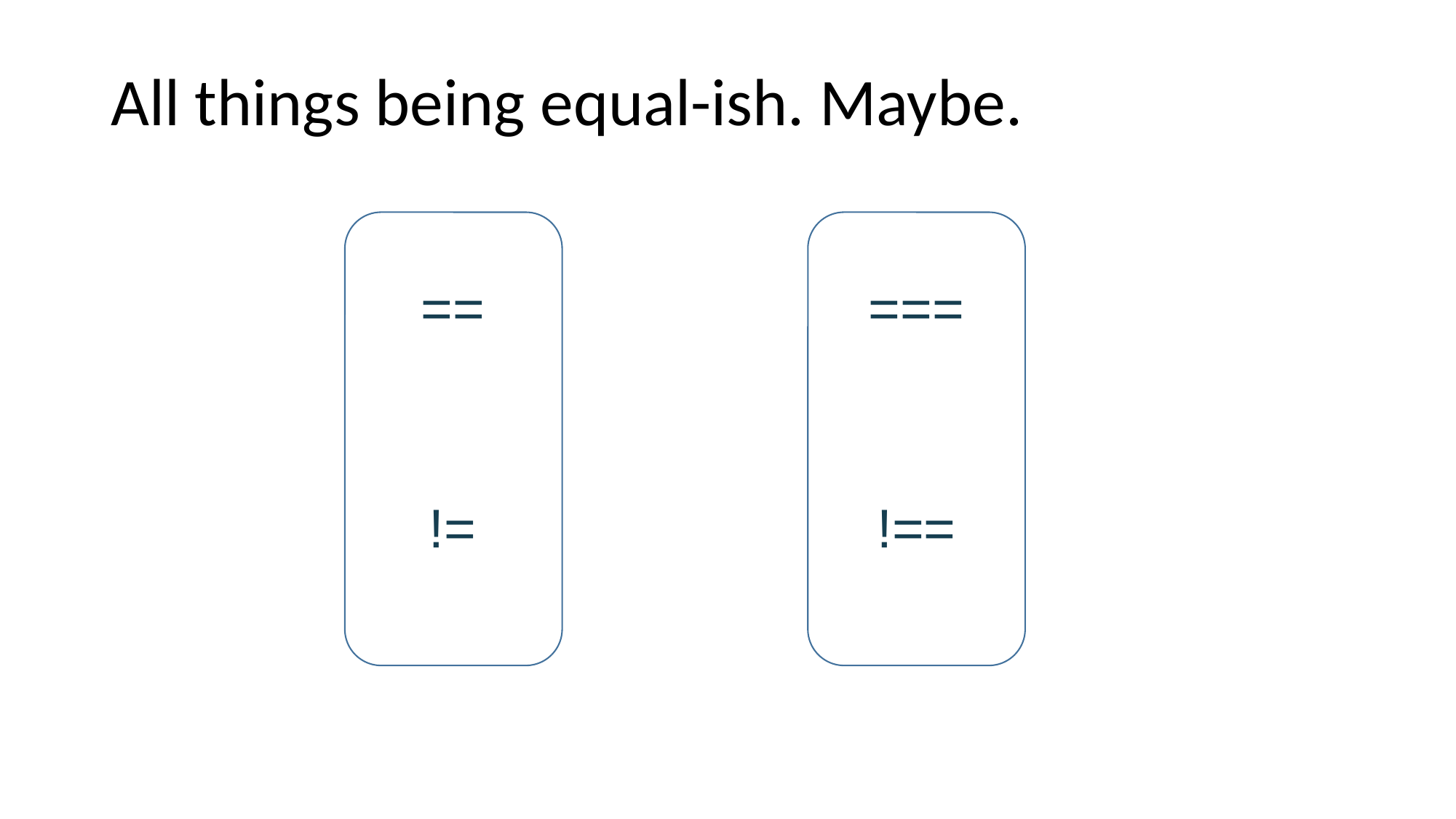

# All things being equal-ish. Maybe.

==
===
!=
!==